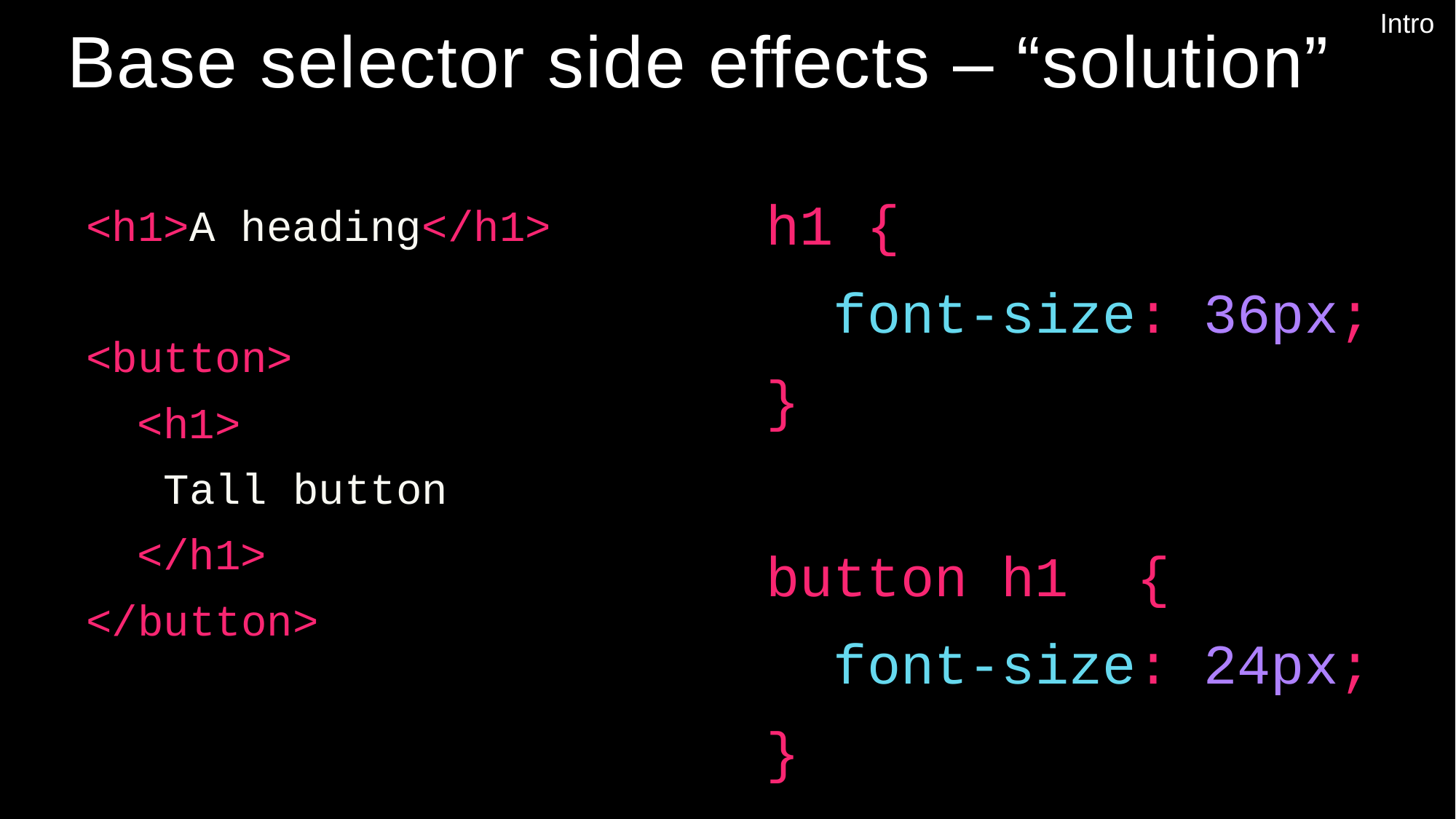

Intro
# Base selector side effects – “solution”

<h1>A heading</h1>

<button>
  <h1>
	Tall button
  </h1>
</button>

h1 {
  font-size: 36px;
}

button h1  {
  font-size: 24px;
}